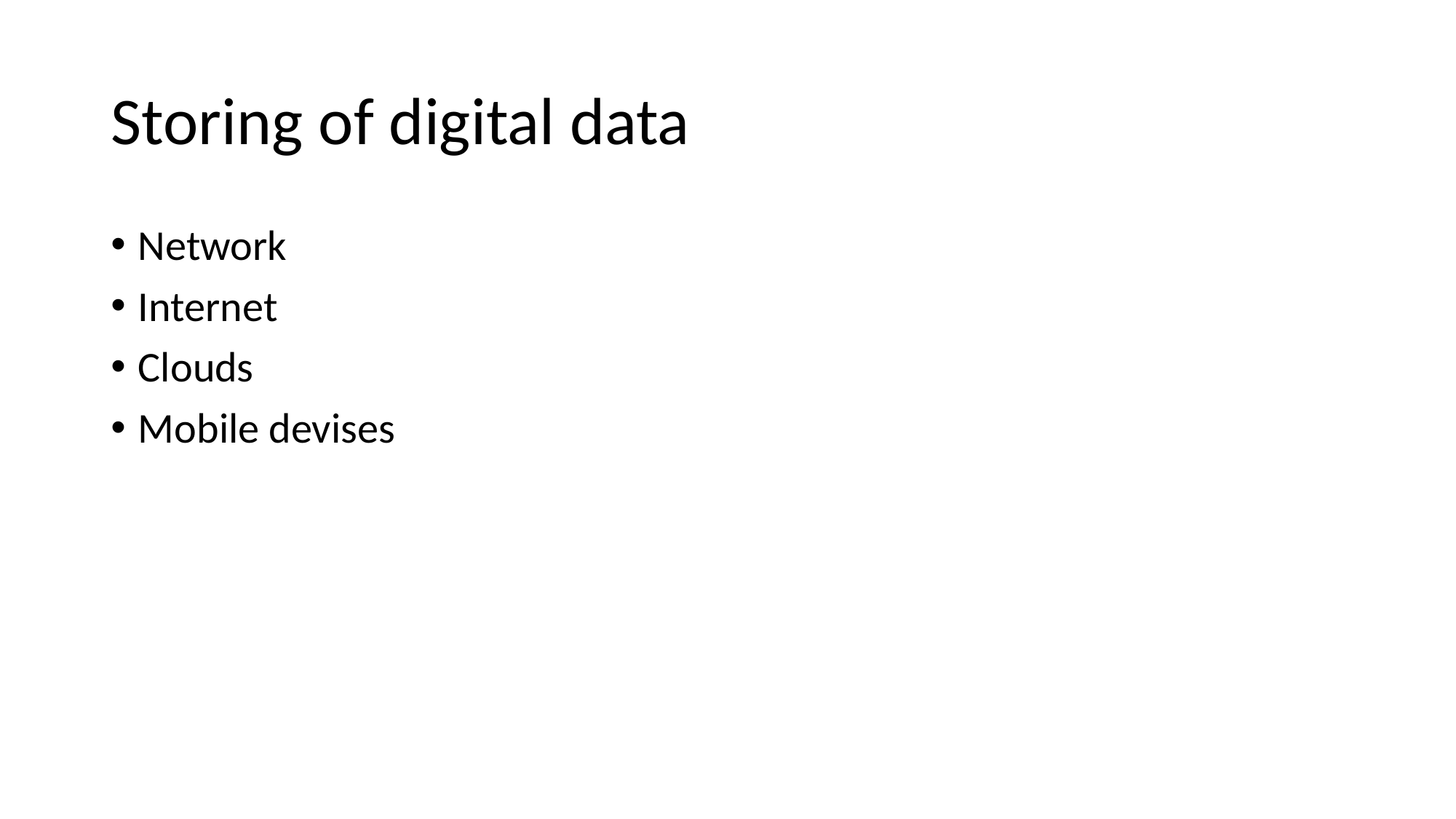

# Storing of digital data
Network
Internet
Clouds
Mobile devises